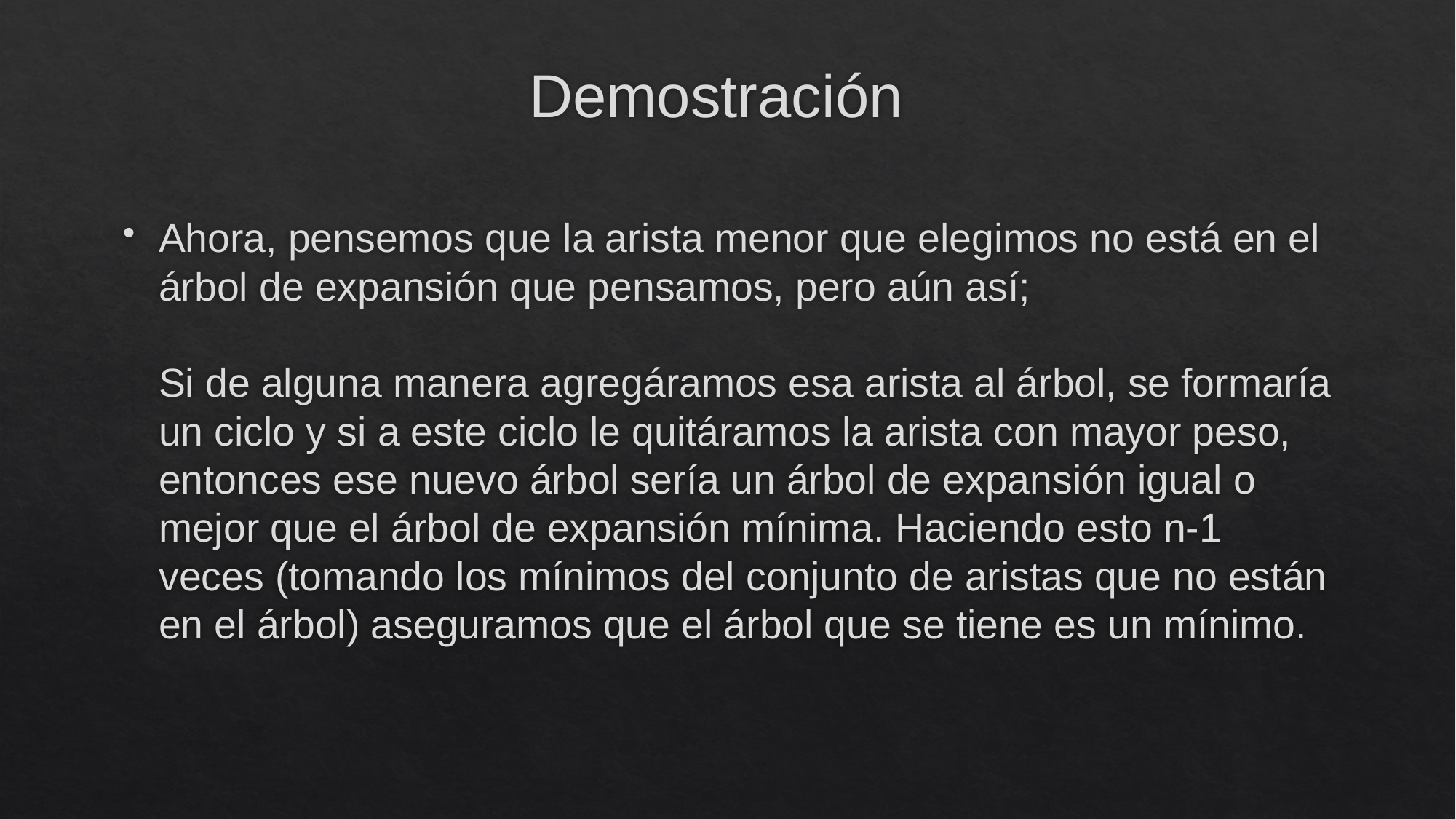

# Demostración
Ahora, pensemos que la arista menor que elegimos no está en el árbol de expansión que pensamos, pero aún así;
Si de alguna manera agregáramos esa arista al árbol, se formaría un ciclo y si a este ciclo le quitáramos la arista con mayor peso, entonces ese nuevo árbol sería un árbol de expansión igual o mejor que el árbol de expansión mínima. Haciendo esto n-1 veces (tomando los mínimos del conjunto de aristas que no están en el árbol) aseguramos que el árbol que se tiene es un mínimo.